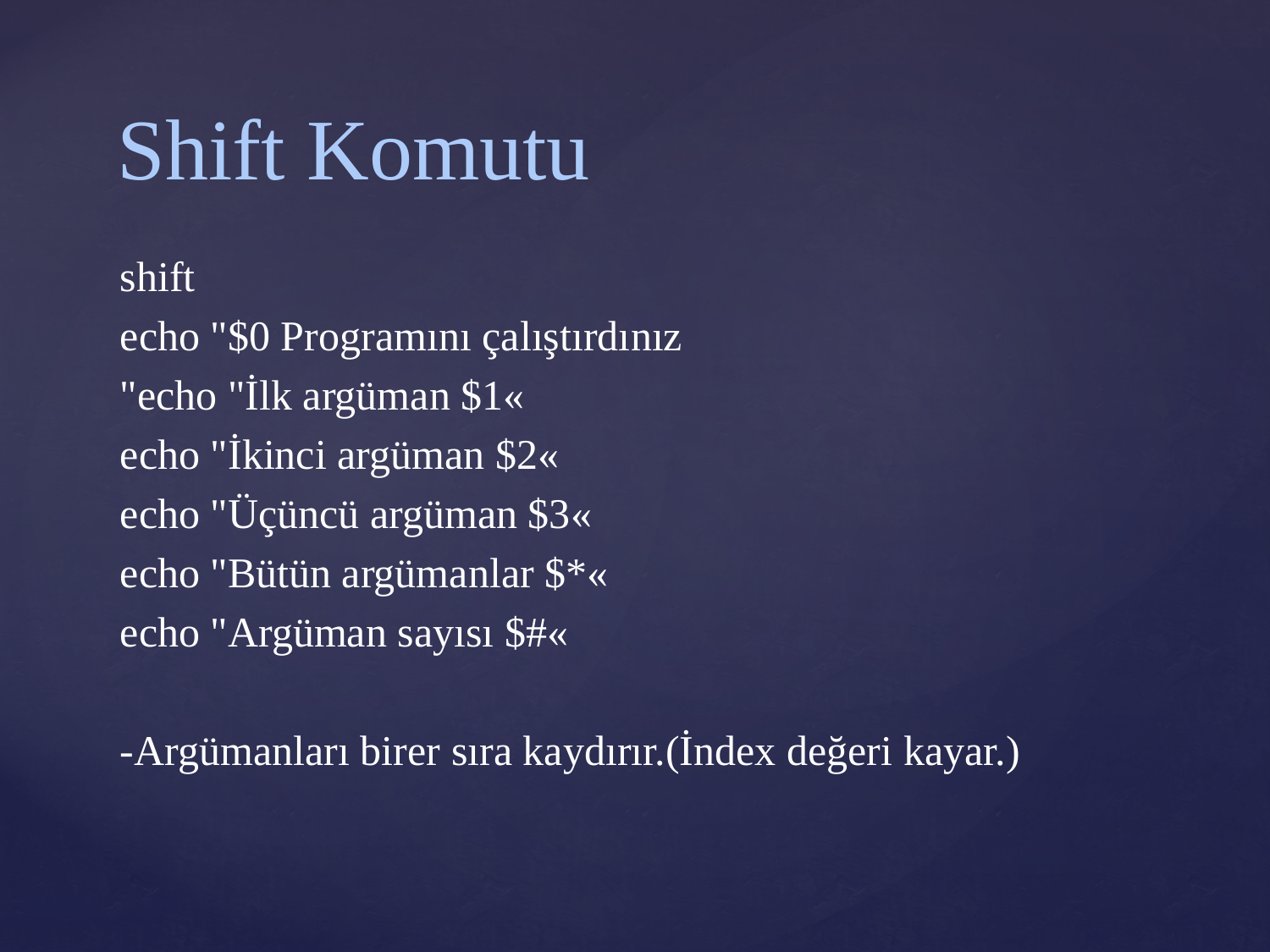

# Shift Komutu
shift
echo "$0 Programını çalıştırdınız
"echo "İlk argüman $1«
echo "İkinci argüman $2«
echo "Üçüncü argüman $3«
echo "Bütün argümanlar $*«
echo "Argüman sayısı $#«

-Argümanları birer sıra kaydırır.(İndex değeri kayar.)